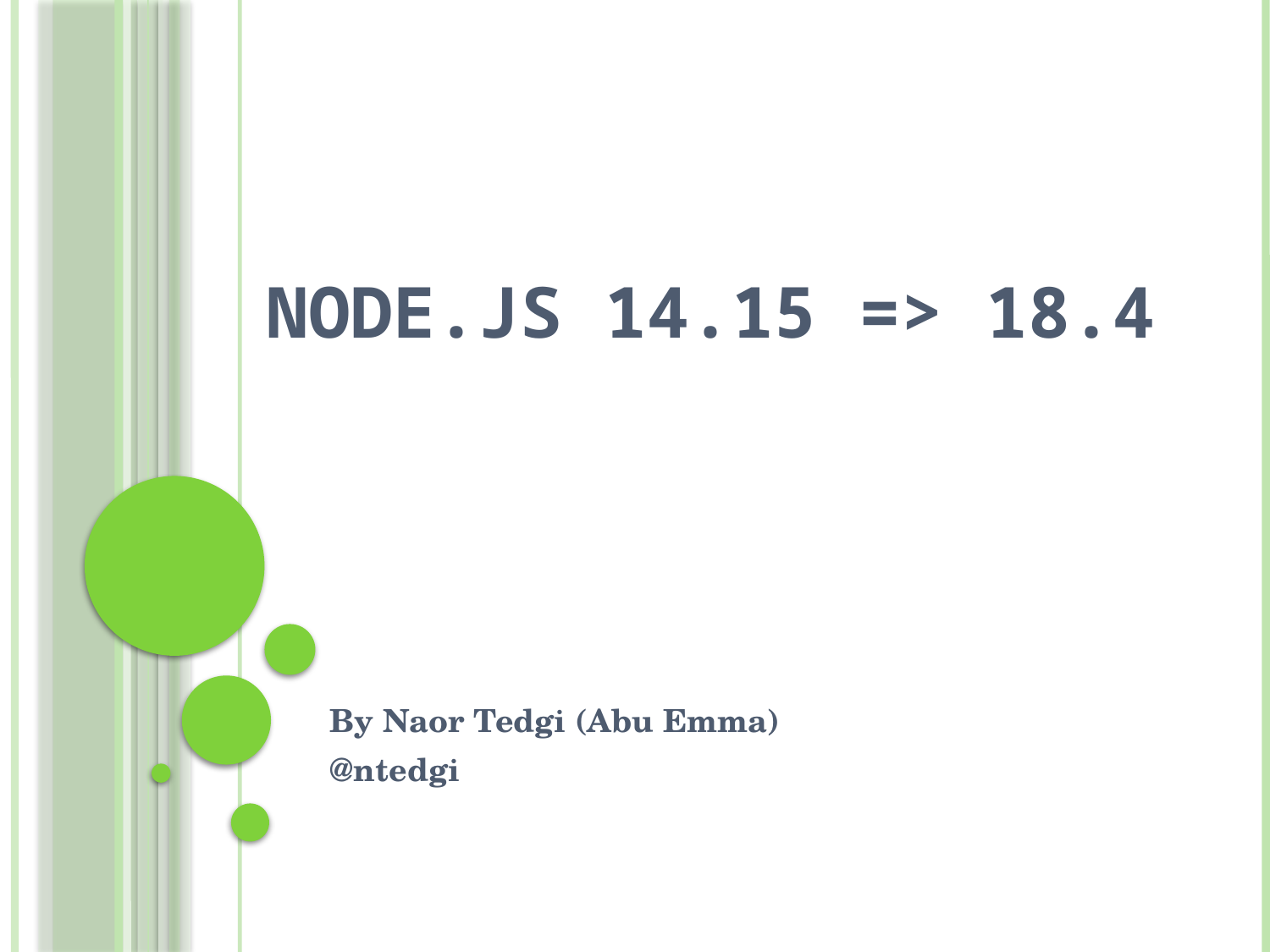

# Node.js 14.15 => 18.4
By Naor Tedgi (Abu Emma)
@ntedgi